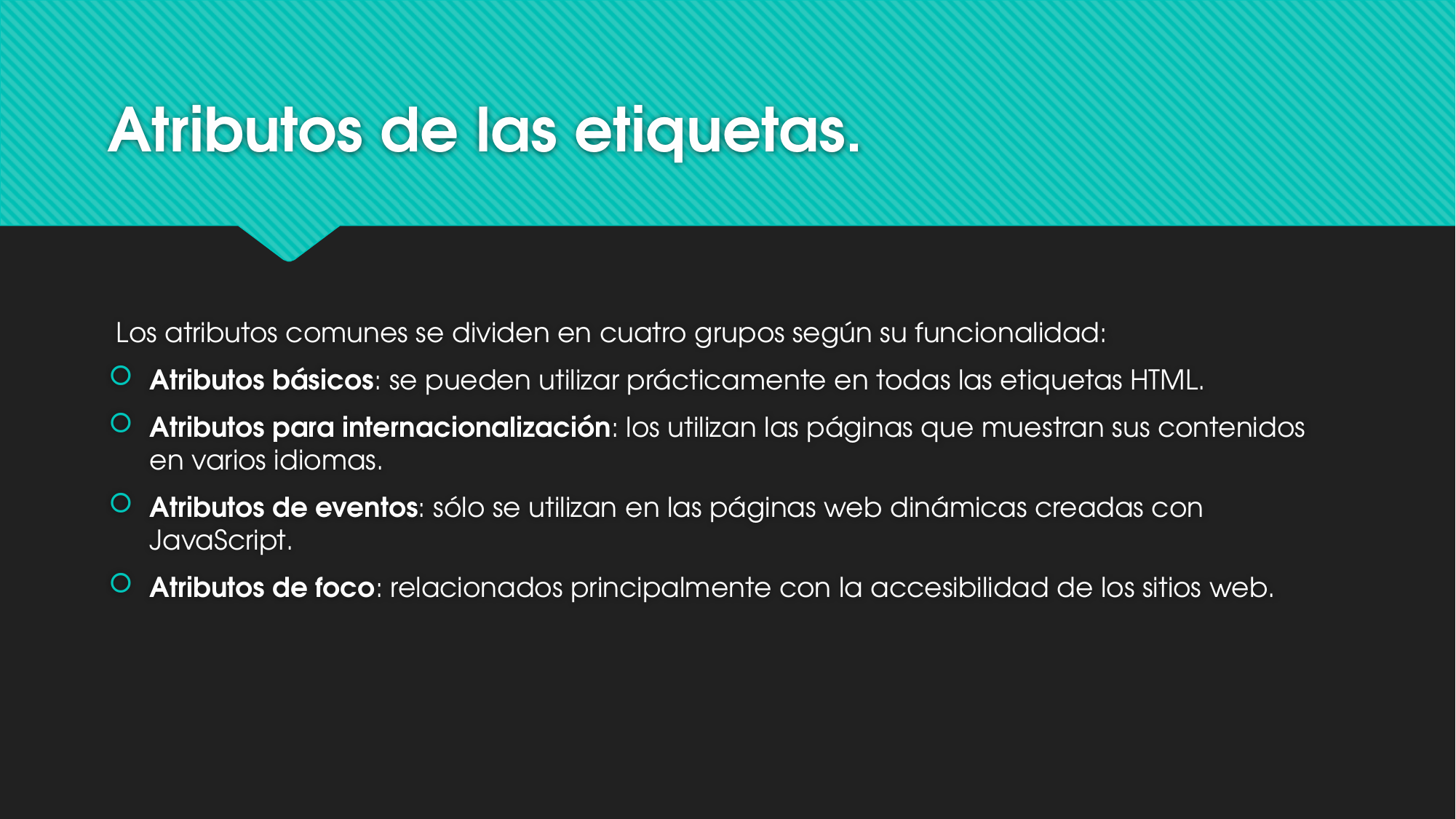

# Atributos de las etiquetas.
 Los atributos comunes se dividen en cuatro grupos según su funcionalidad:
Atributos básicos: se pueden utilizar prácticamente en todas las etiquetas HTML.
Atributos para internacionalización: los utilizan las páginas que muestran sus contenidos en varios idiomas.
Atributos de eventos: sólo se utilizan en las páginas web dinámicas creadas con JavaScript.
Atributos de foco: relacionados principalmente con la accesibilidad de los sitios web.